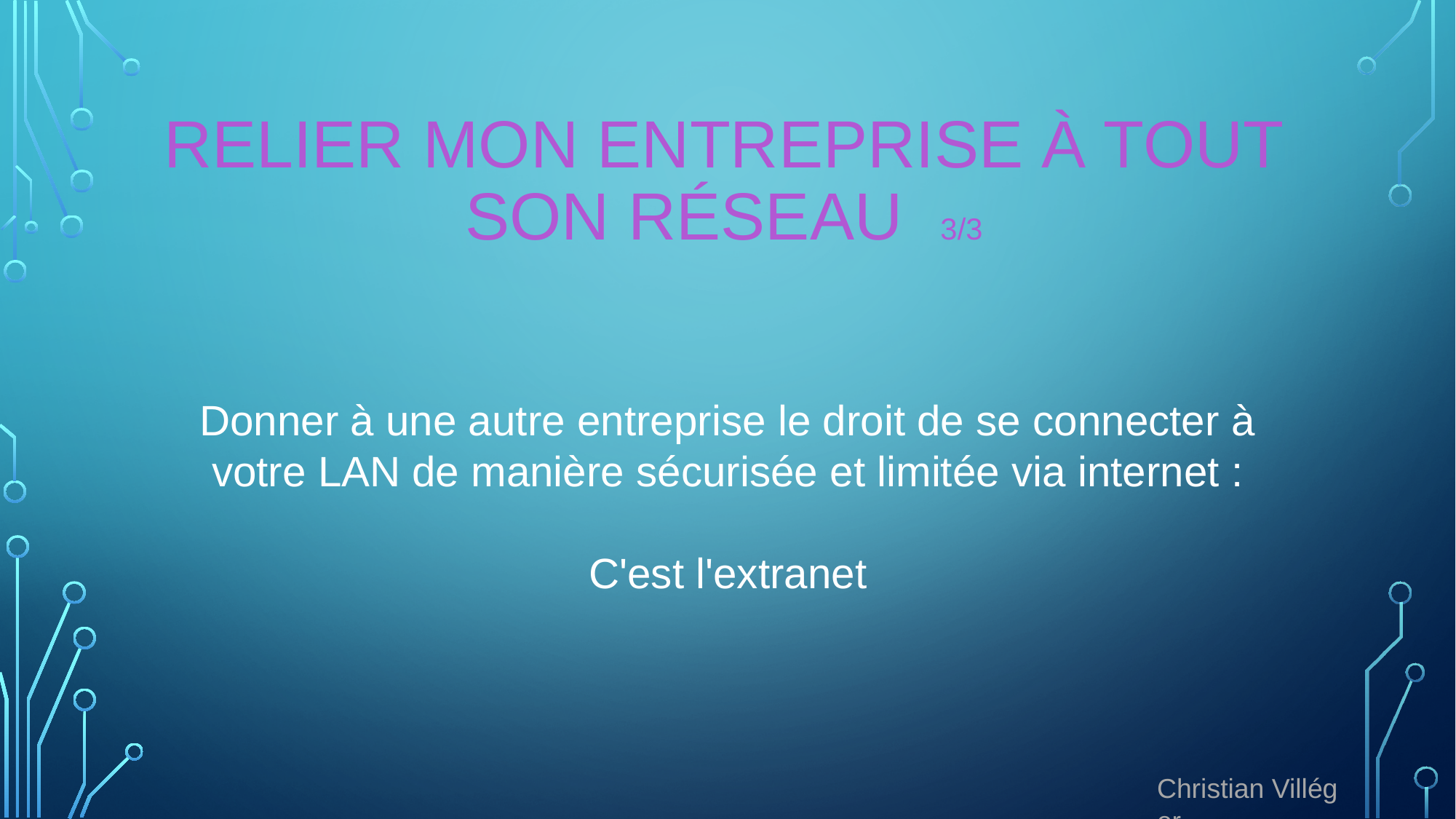

# Relier mon entreprise à tout son réseau  3/3

Donner à une autre entreprise le droit de se connecter à votre LAN de manière sécurisée et limitée via internet :

C'est l'extranet

Christian Villéger